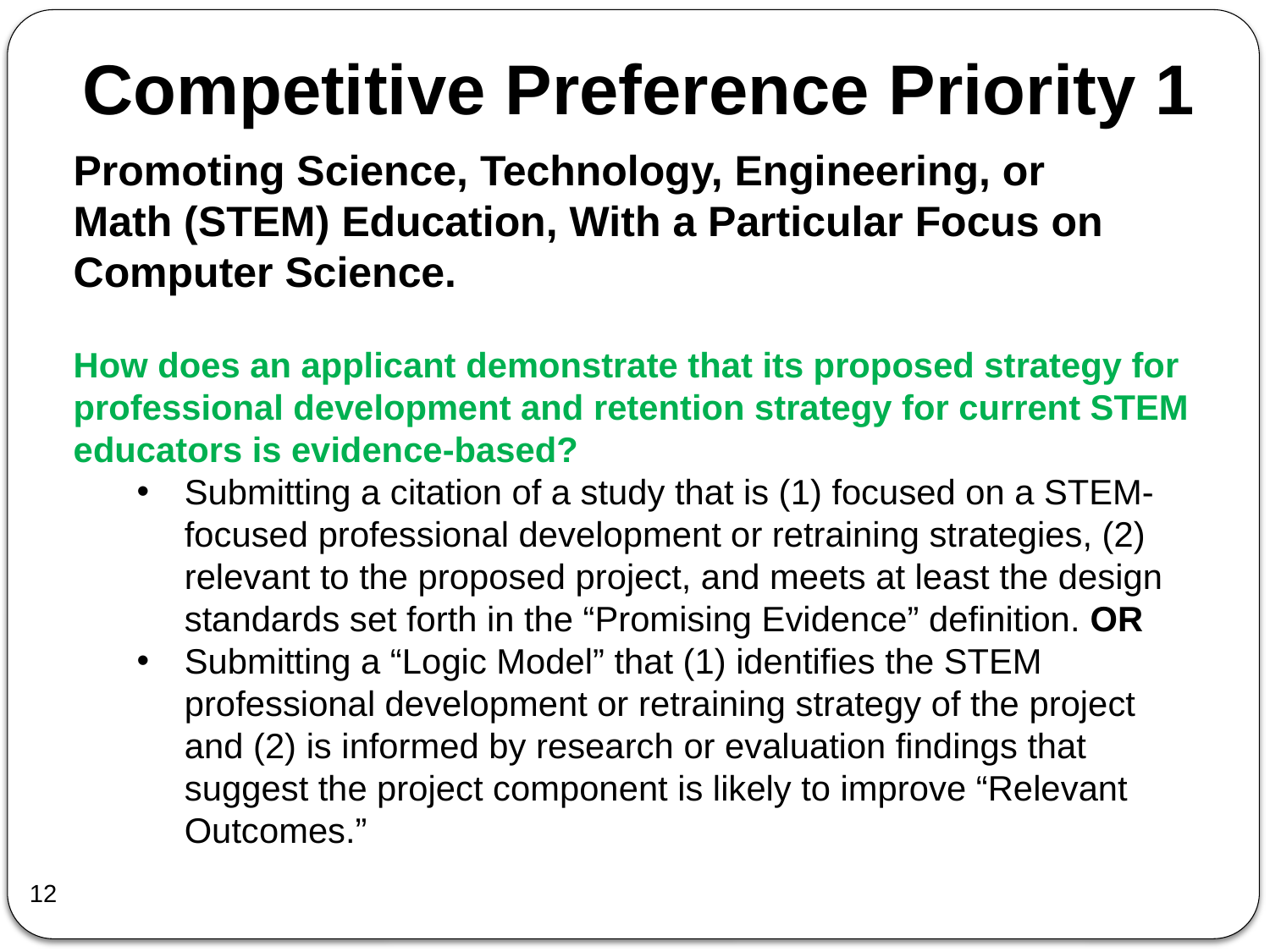

Competitive Preference Priority 1
Promoting Science, Technology, Engineering, or     Math (STEM) Education, With a Particular Focus on Computer Science.

How does an applicant demonstrate that its proposed strategy for professional development and retention strategy for current STEM educators is evidence-based?
Submitting a citation of a study that is (1) focused on a STEM-focused professional development or retraining strategies, (2) relevant to the proposed project, and meets at least the design standards set forth in the “Promising Evidence” definition. OR
Submitting a “Logic Model” that (1) identifies the STEM professional development or retraining strategy of the project and (2) is informed by research or evaluation findings that suggest the project component is likely to improve “Relevant Outcomes.”

12